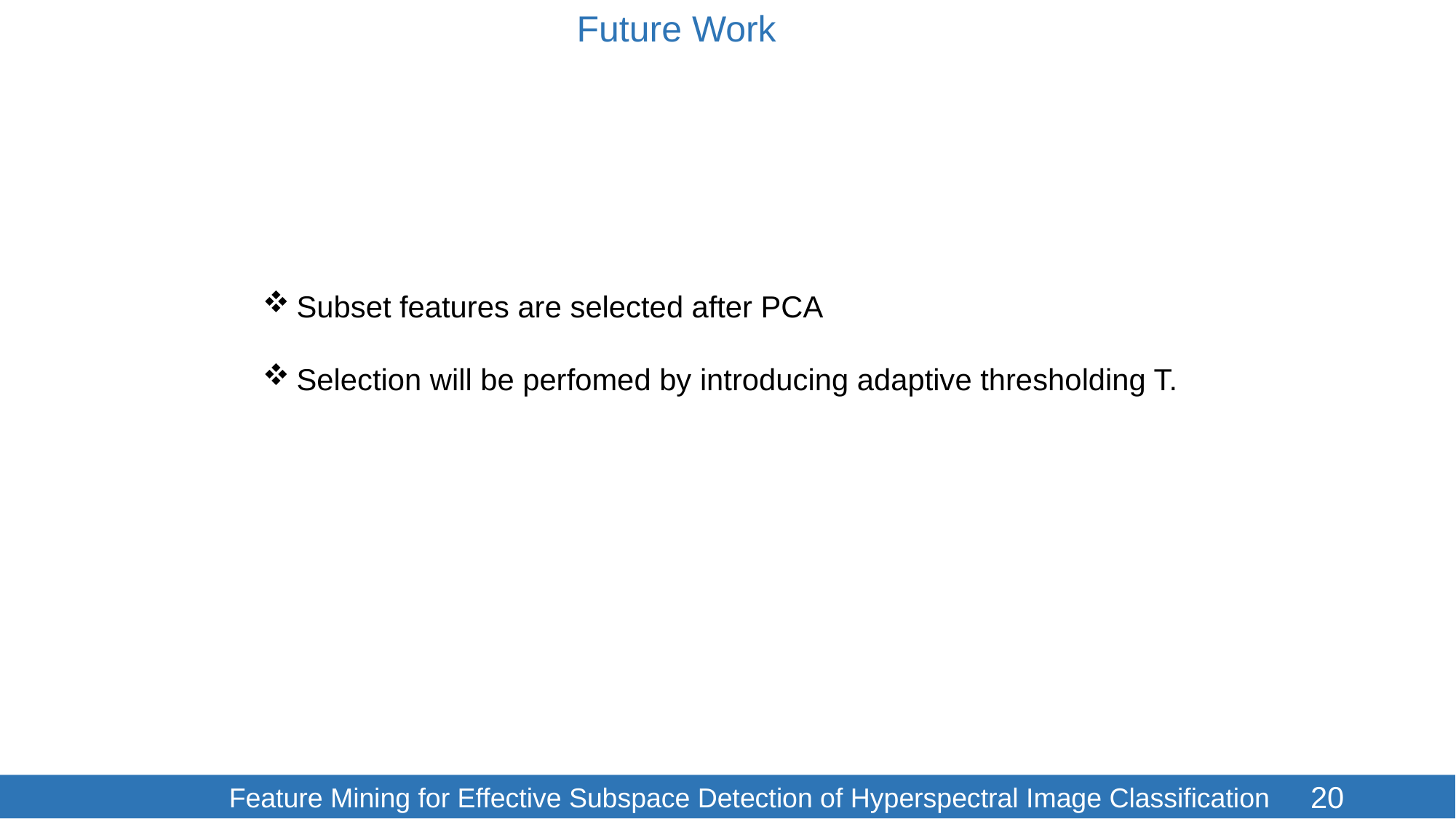

Future Work
Subset features are selected after PCA

Selection will be perfomed by introducing adaptive thresholding T.
20
		Feature Mining for Effective Subspace Detection of Hyperspectral Image Classification